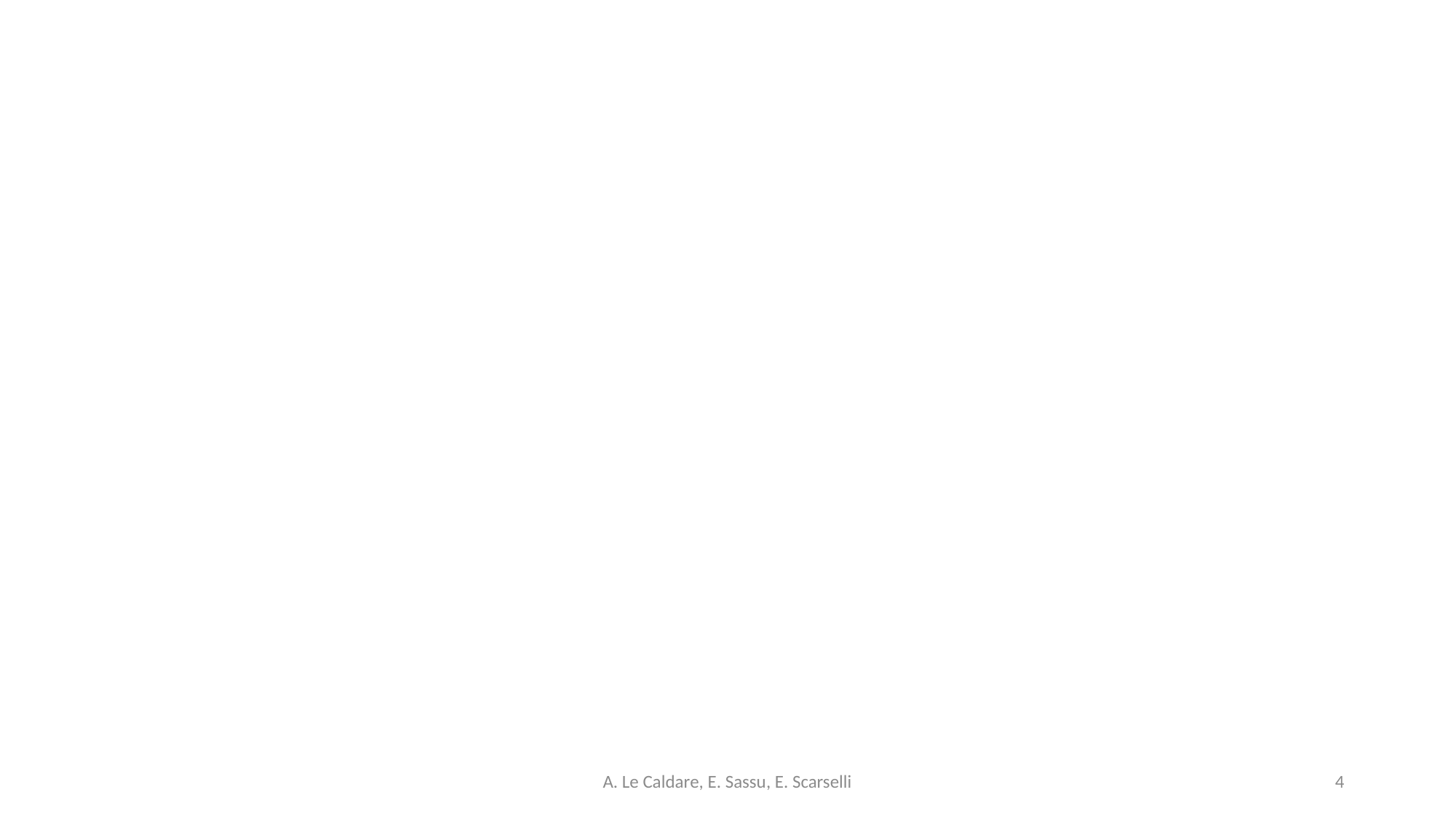

#

A. Le Caldare, E. Sassu, E. Scarselli
4